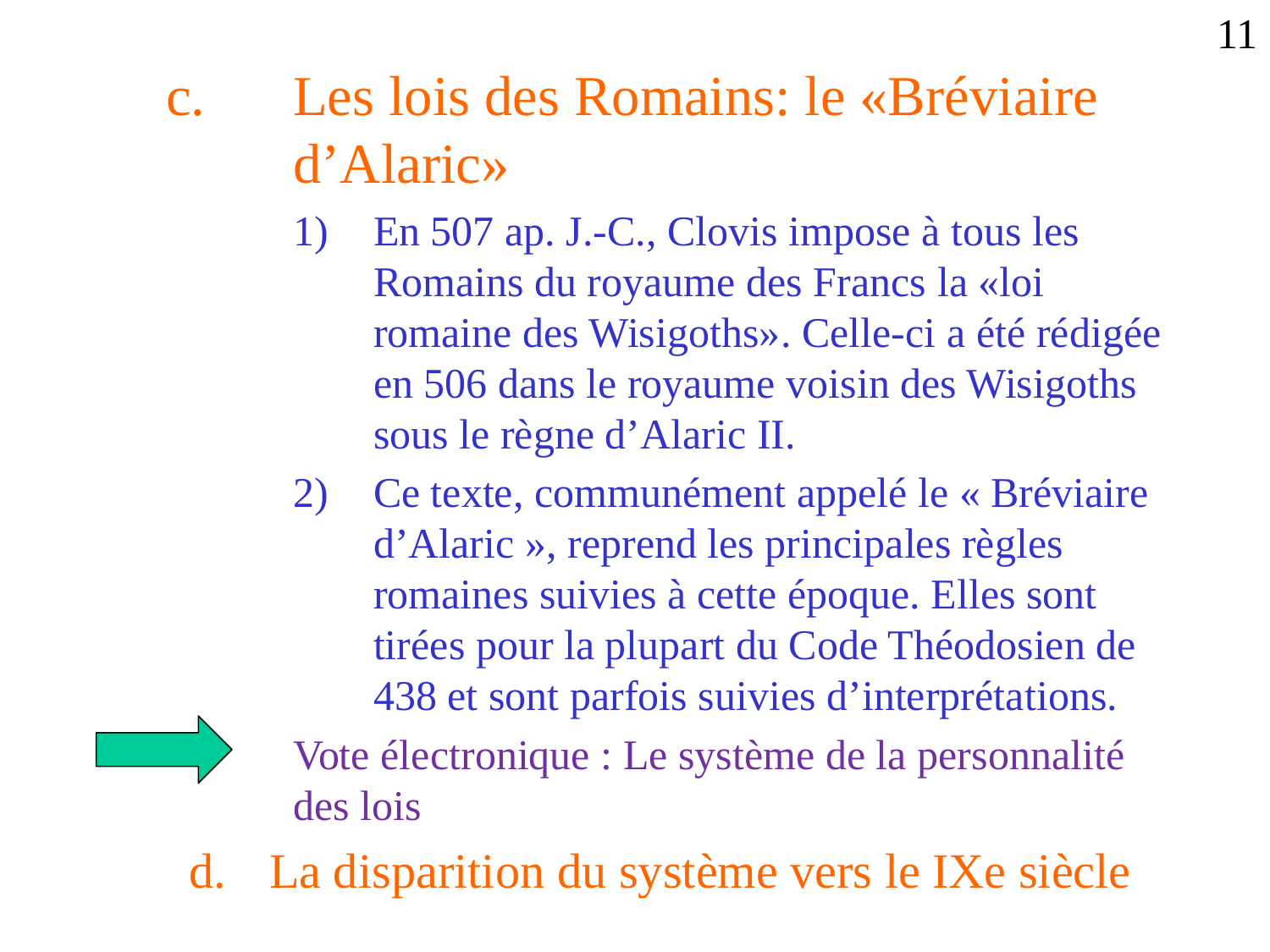

11
c. 	Les lois des Romains: le «Bréviaire 	d’Alaric»
En 507 ap. J.-C., Clovis impose à tous les Romains du royaume des Francs la «loi romaine des Wisigoths». Celle-ci a été rédigée en 506 dans le royaume voisin des Wisigoths sous le règne d’Alaric II.
Ce texte, communément appelé le « Bréviaire d’Alaric », reprend les principales règles romaines suivies à cette époque. Elles sont tirées pour la plupart du Code Théodosien de 438 et sont parfois suivies d’interprétations.
Vote électronique : Le système de la personnalité des lois
La disparition du système vers le IXe siècle